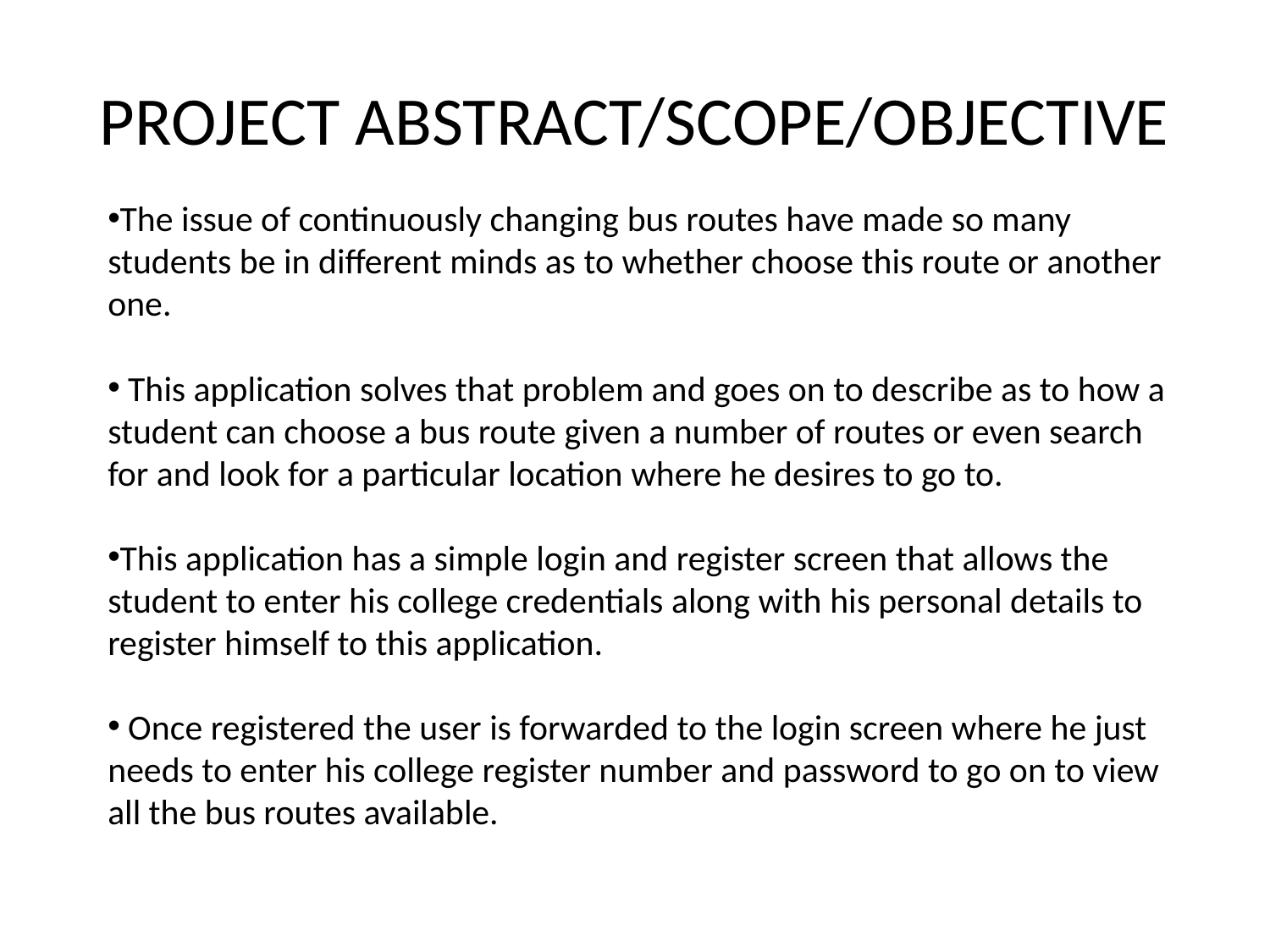

# PROJECT ABSTRACT/SCOPE/OBJECTIVE
The issue of continuously changing bus routes have made so many students be in different minds as to whether choose this route or another one.

 This application solves that problem and goes on to describe as to how a student can choose a bus route given a number of routes or even search for and look for a particular location where he desires to go to.

This application has a simple login and register screen that allows the student to enter his college credentials along with his personal details to register himself to this application.

 Once registered the user is forwarded to the login screen where he just needs to enter his college register number and password to go on to view all the bus routes available.